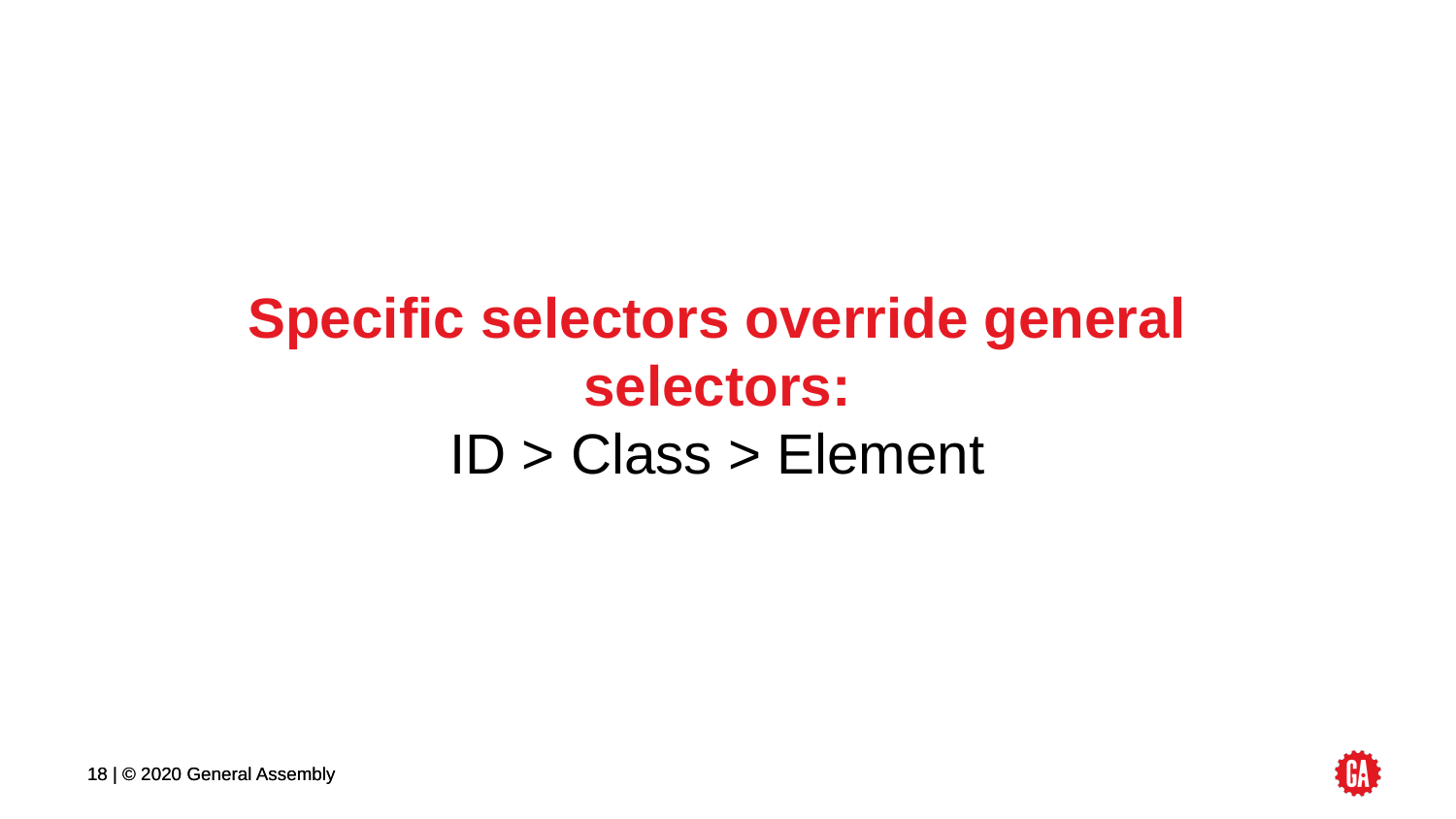

Specific selectors override general selectors:
ID > Class > Element
18 | © 2020 General Assembly
18 | © 2020 General Assembly